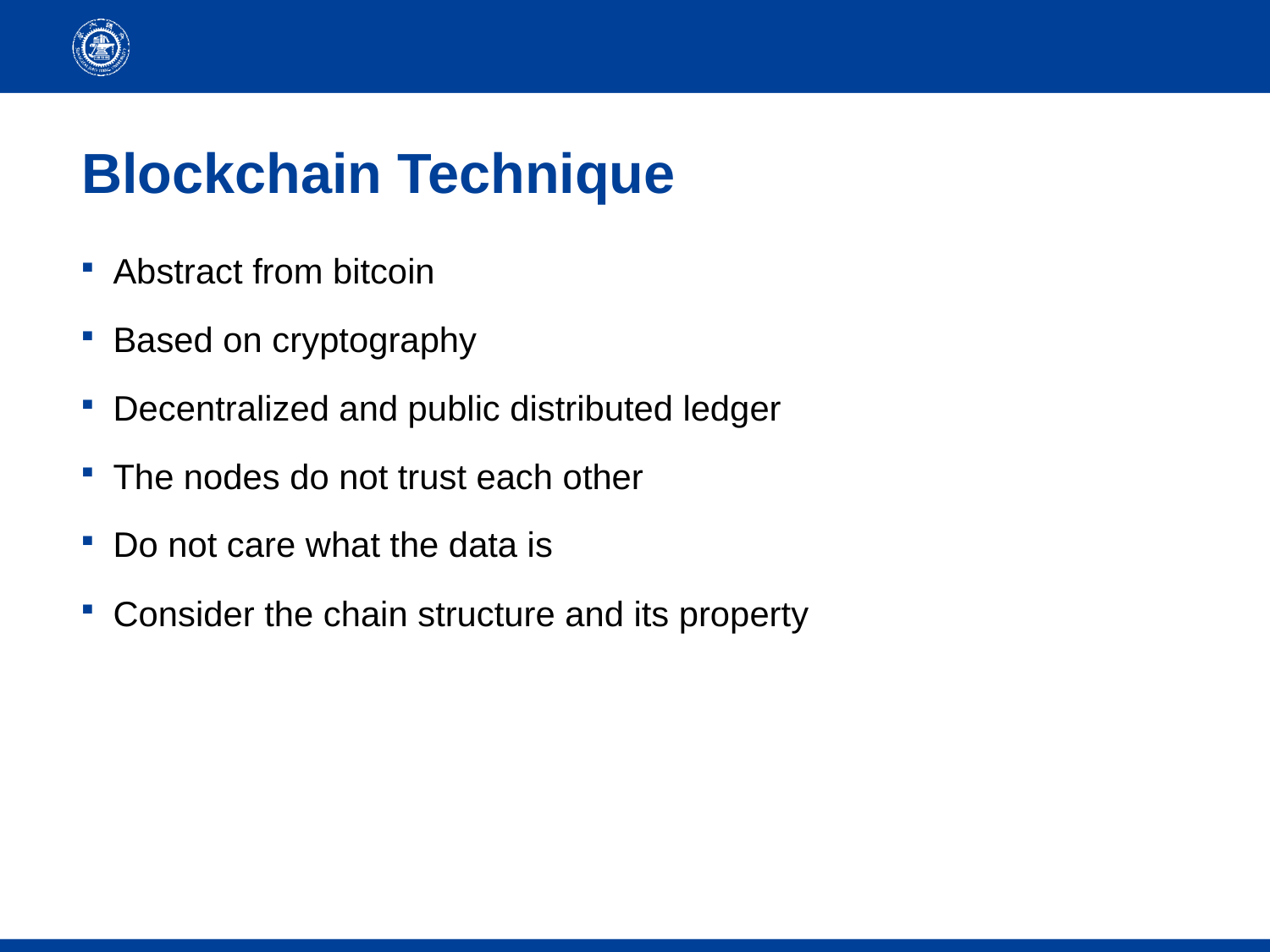

# Blockchain Technique
Abstract from bitcoin
Based on cryptography
Decentralized and public distributed ledger
The nodes do not trust each other
Do not care what the data is
Consider the chain structure and its property